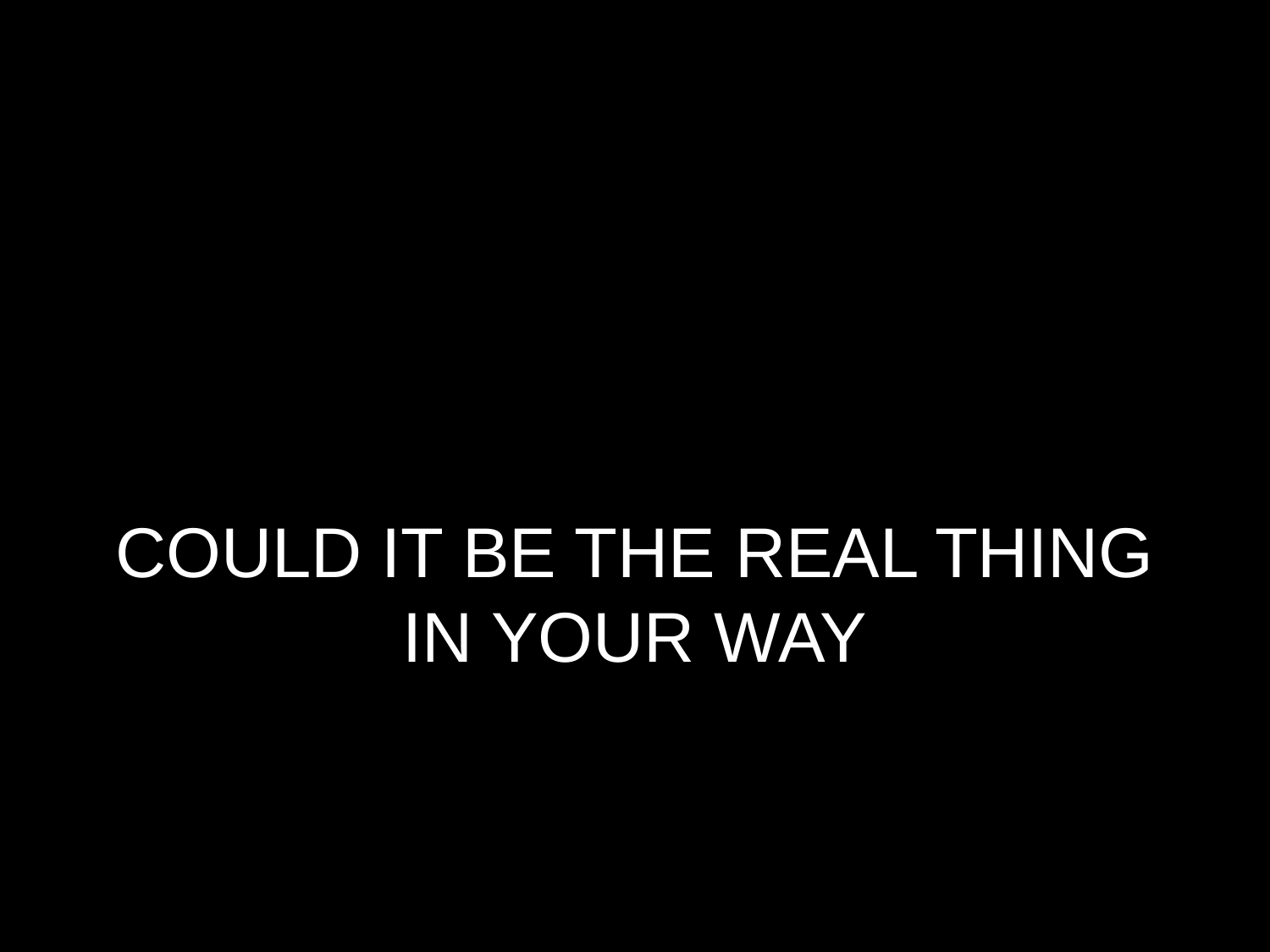

# COULD IT BE THE REAL THING IN YOUR WAY